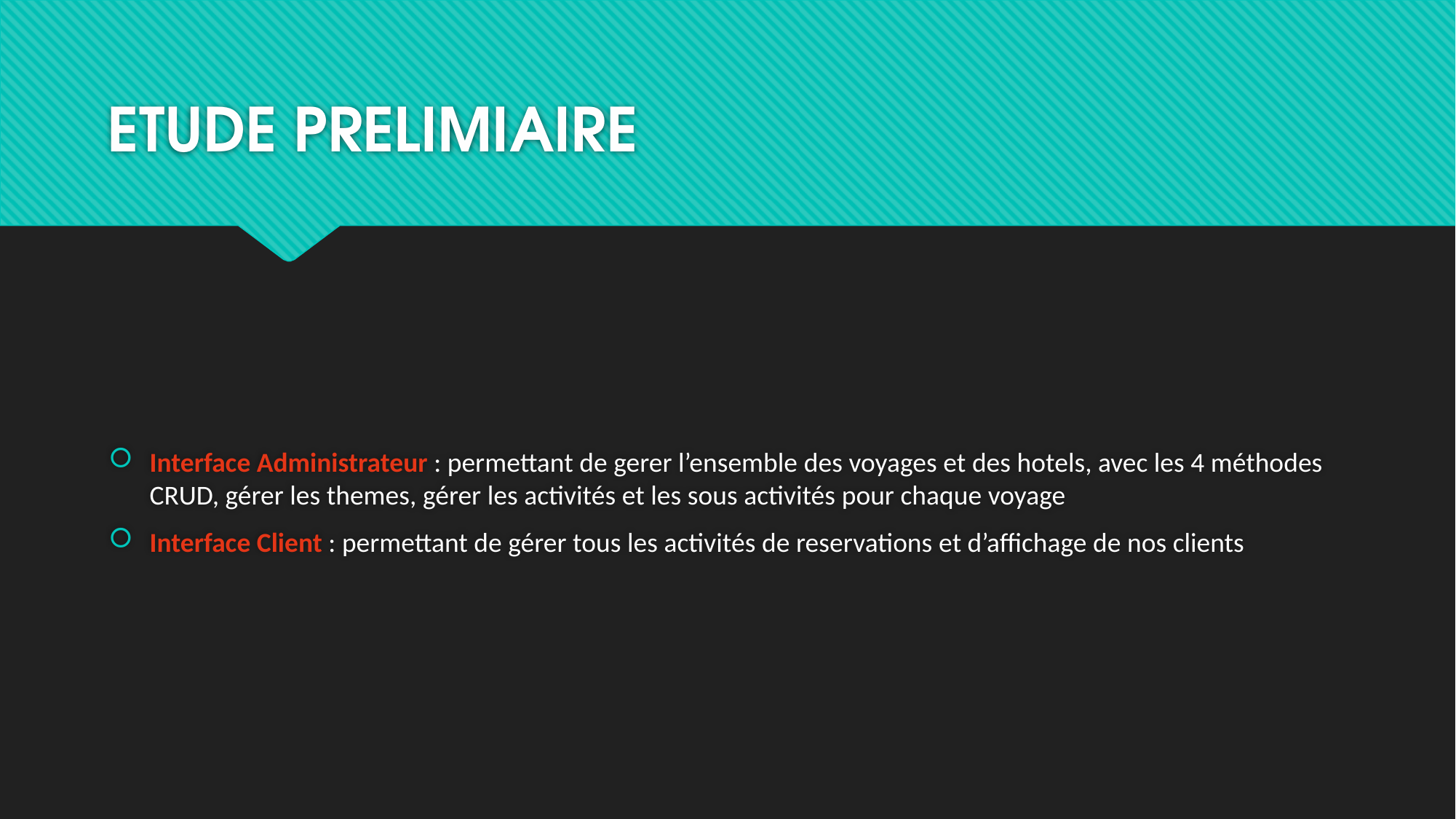

# ETUDE PRELIMIAIRE
Interface Administrateur : permettant de gerer l’ensemble des voyages et des hotels, avec les 4 méthodes CRUD, gérer les themes, gérer les activités et les sous activités pour chaque voyage
Interface Client : permettant de gérer tous les activités de reservations et d’affichage de nos clients